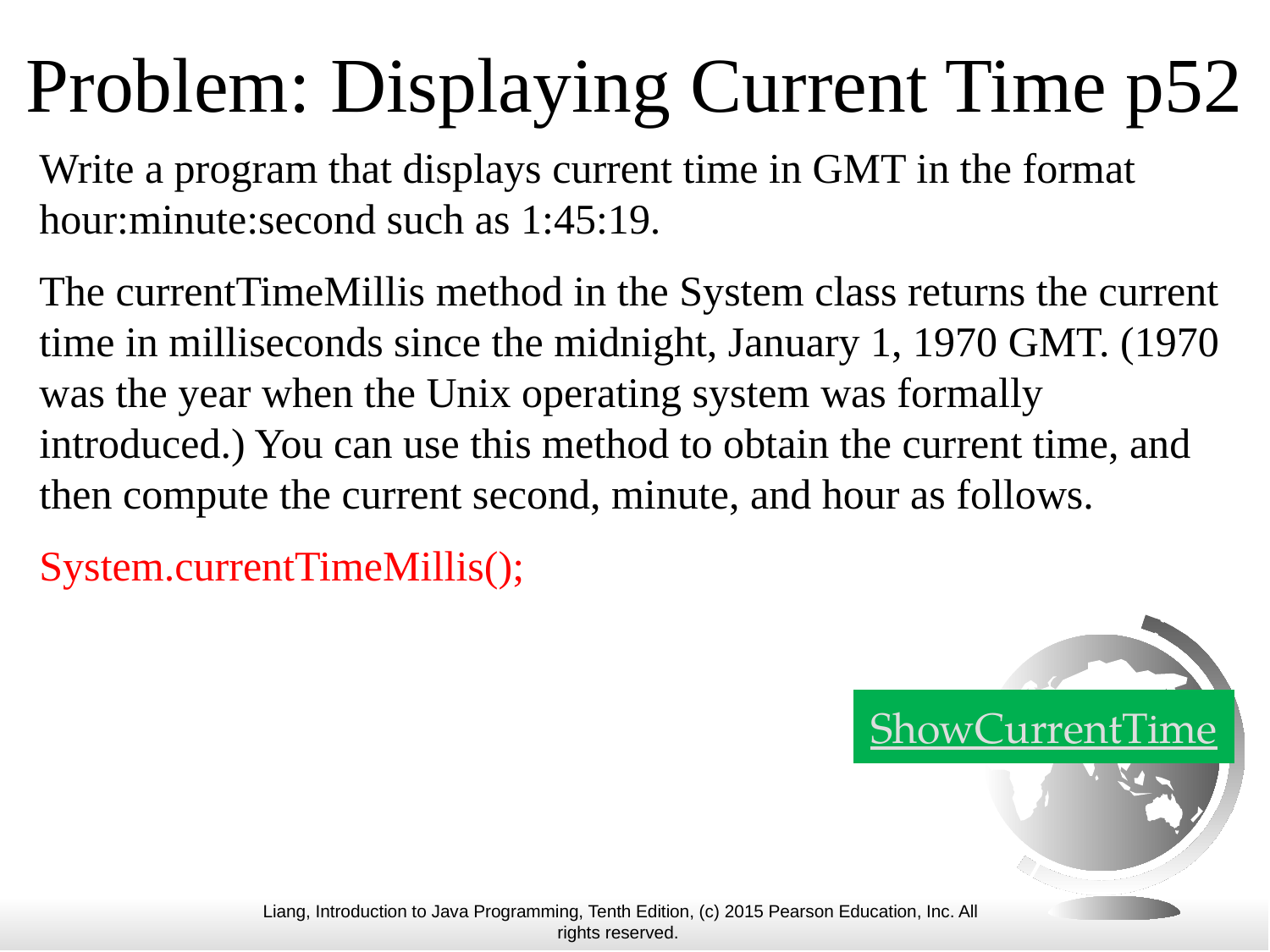

# Problem: Displaying Current Time p52
Write a program that displays current time in GMT in the format hour:minute:second such as 1:45:19.
The currentTimeMillis method in the System class returns the current time in milliseconds since the midnight, January 1, 1970 GMT. (1970 was the year when the Unix operating system was formally introduced.) You can use this method to obtain the current time, and then compute the current second, minute, and hour as follows.
System.currentTimeMillis();

ShowCurrentTime
33